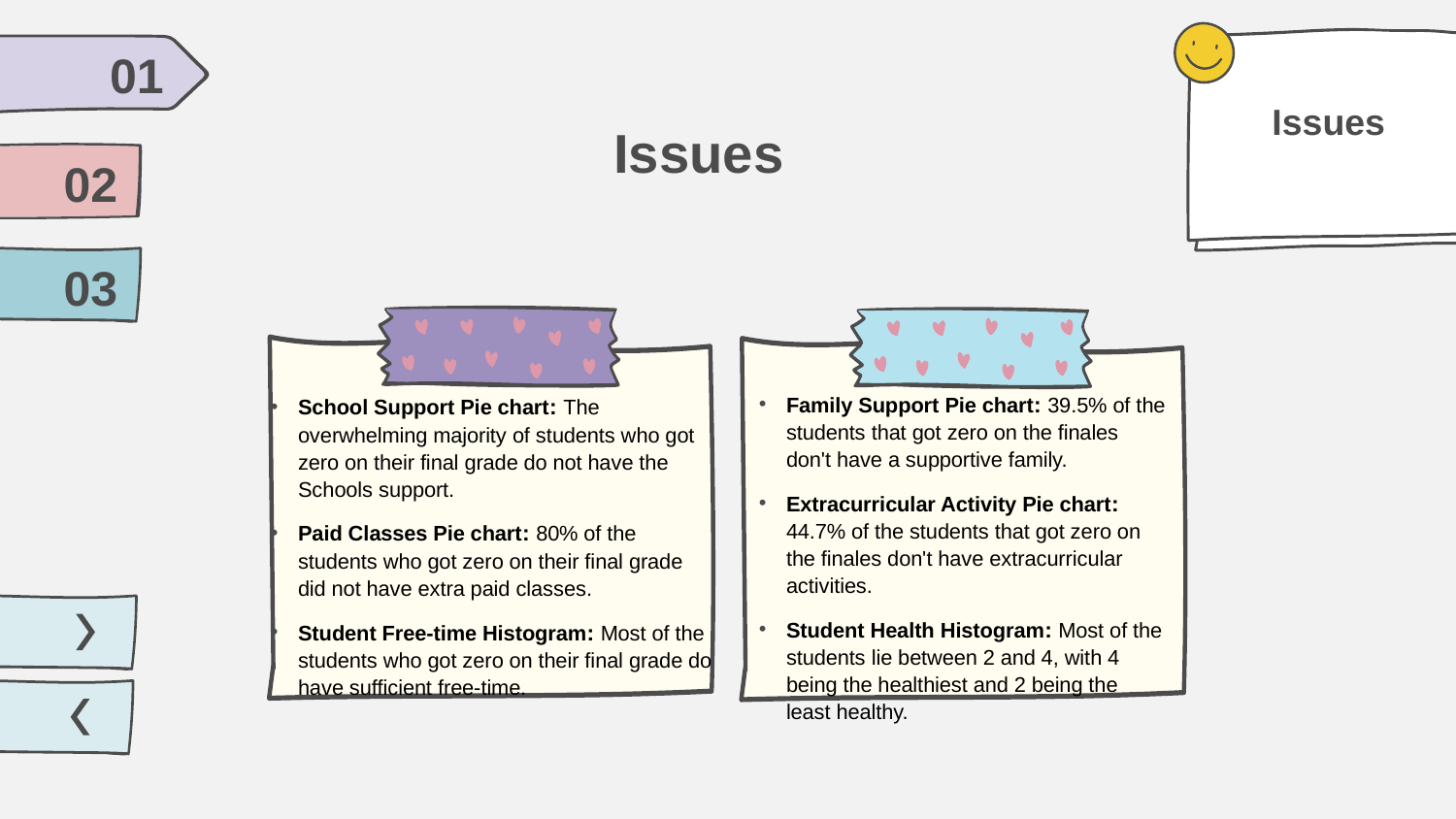

01
Issues
Issues
02
03
Family Support Pie chart: 39.5% of the students that got zero on the finales don't have a supportive family.
Extracurricular Activity Pie chart: 44.7% of the students that got zero on the finales don't have extracurricular activities.
Student Health Histogram: Most of the students lie between 2 and 4, with 4 being the healthiest and 2 being the least healthy.
School Support Pie chart: The overwhelming majority of students who got zero on their final grade do not have the Schools support.
Paid Classes Pie chart: 80% of the students who got zero on their final grade did not have extra paid classes.
Student Free-time Histogram: Most of the students who got zero on their final grade do have sufficient free-time.